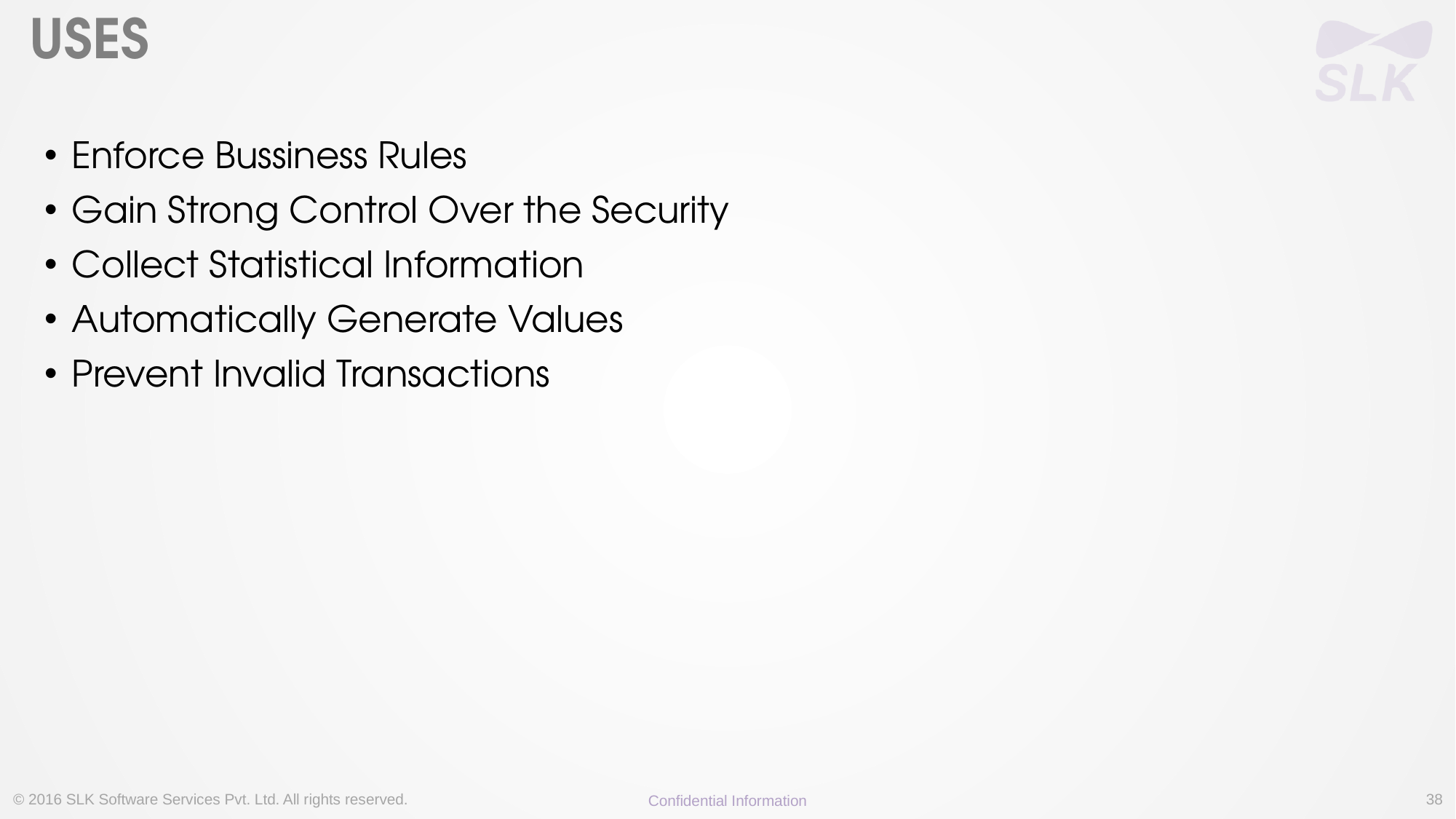

# USES
Enforce Bussiness Rules
Gain Strong Control Over the Security
Collect Statistical Information
Automatically Generate Values
Prevent Invalid Transactions